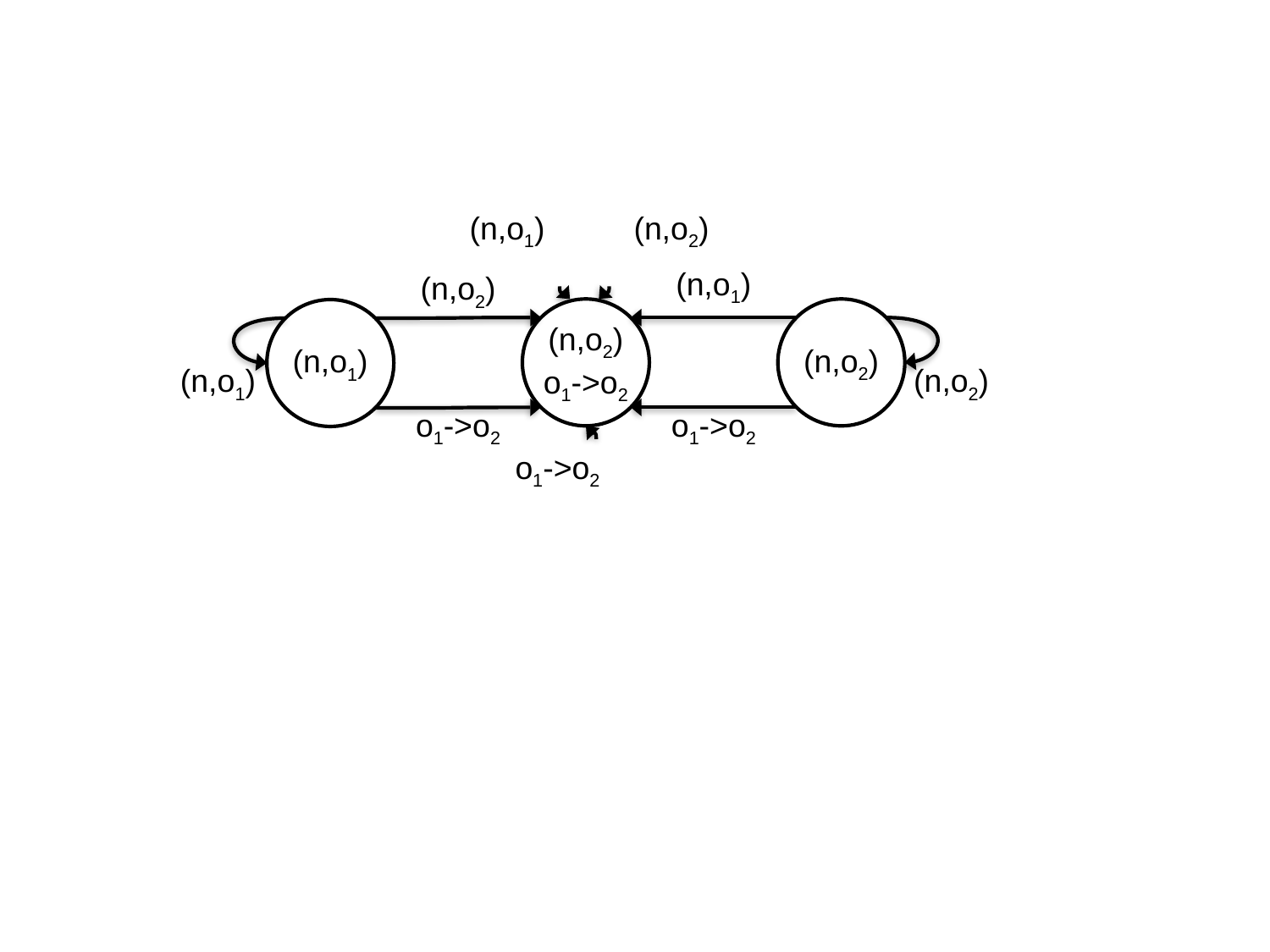

(n,o1)
(n,o2)
(n,o1)
(n,o2)
(n,o2)
o1->o2
(n,o2)
(n,o1)
(n,o1)
(n,o2)
o1->o2
o1->o2
o1->o2